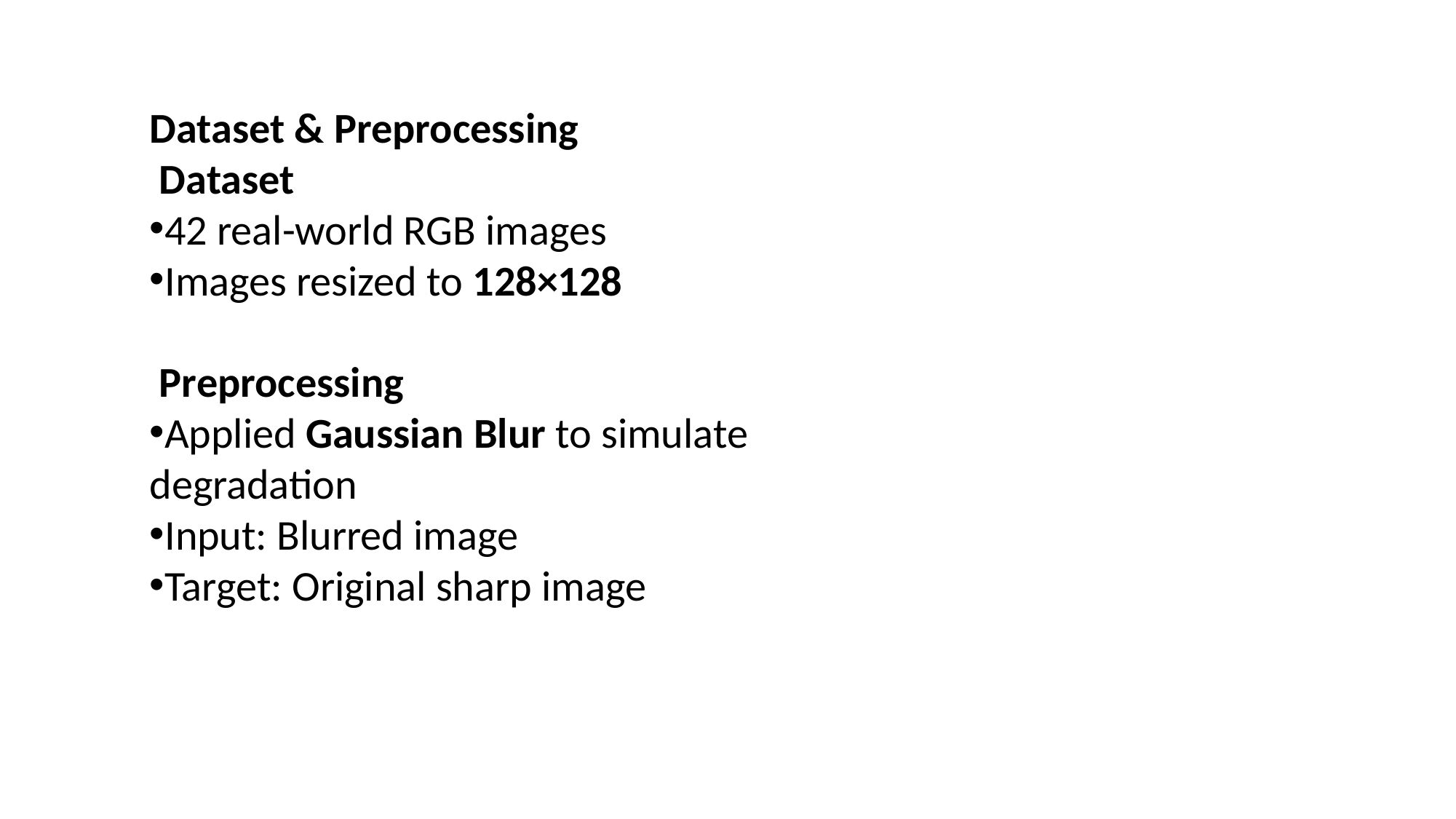

Dataset & Preprocessing
 Dataset
42 real-world RGB images
Images resized to 128×128

 Preprocessing
Applied Gaussian Blur to simulate degradation
Input: Blurred image
Target: Original sharp image